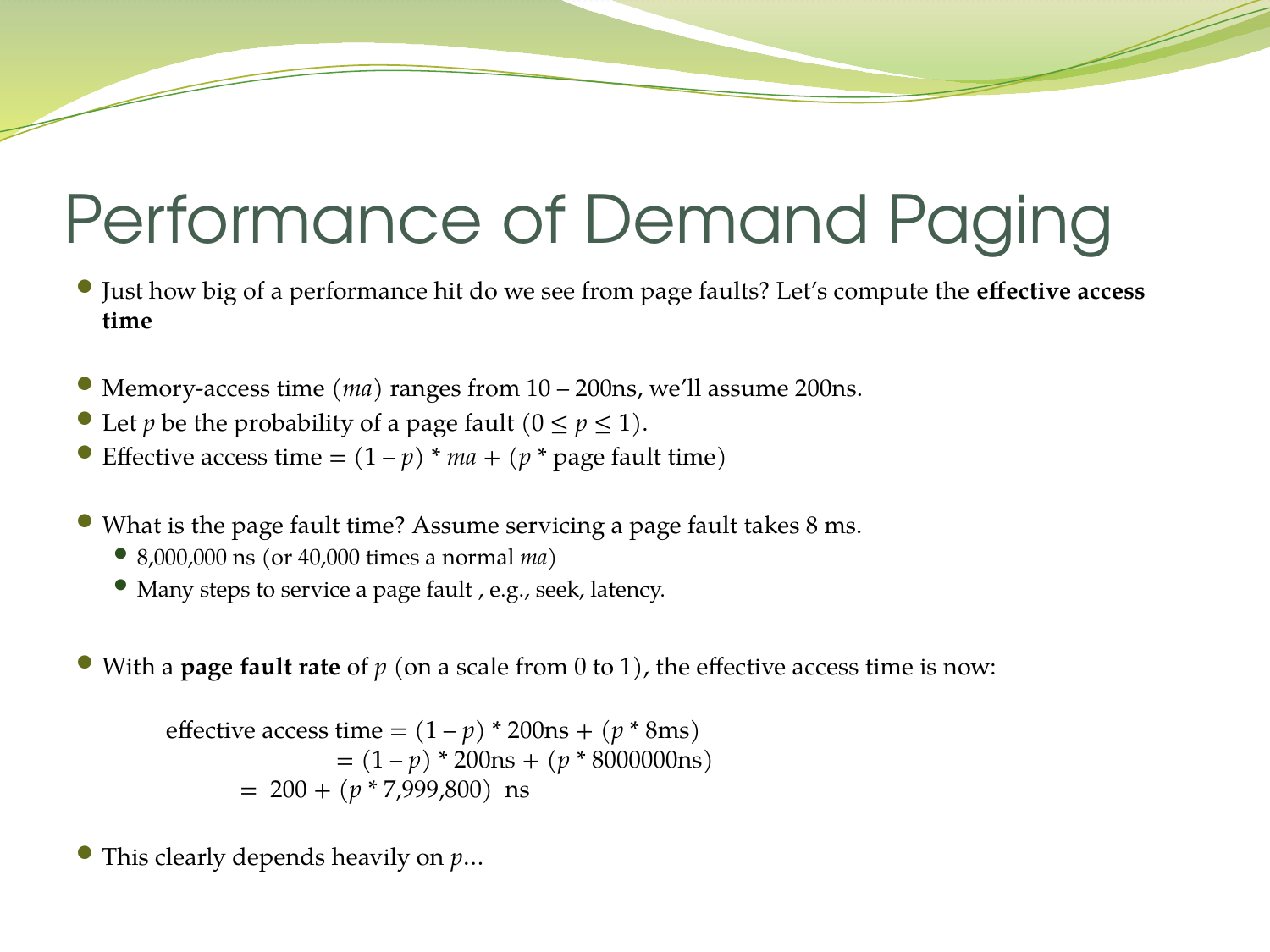

# Performance of Demand Paging
Just how big of a performance hit do we see from page faults? Let’s compute the effective access time

Memory-access time (ma) ranges from 10 – 200ns, we’ll assume 200ns.
Let p be the probability of a page fault (0 ≤ p ≤ 1).
Effective access time = (1 – p) * ma + (p * page fault time)

What is the page fault time? Assume servicing a page fault takes 8 ms.
8,000,000 ns (or 40,000 times a normal ma)
Many steps to service a page fault , e.g., seek, latency.

With a page fault rate of p (on a scale from 0 to 1), the effective access time is now:
	effective access time = (1 – p) * 200ns + (p * 8ms)
	 	             = (1 – p) * 200ns + (p * 8000000ns)
		            =  200 + (p * 7,999,800)  ns

This clearly depends heavily on p…